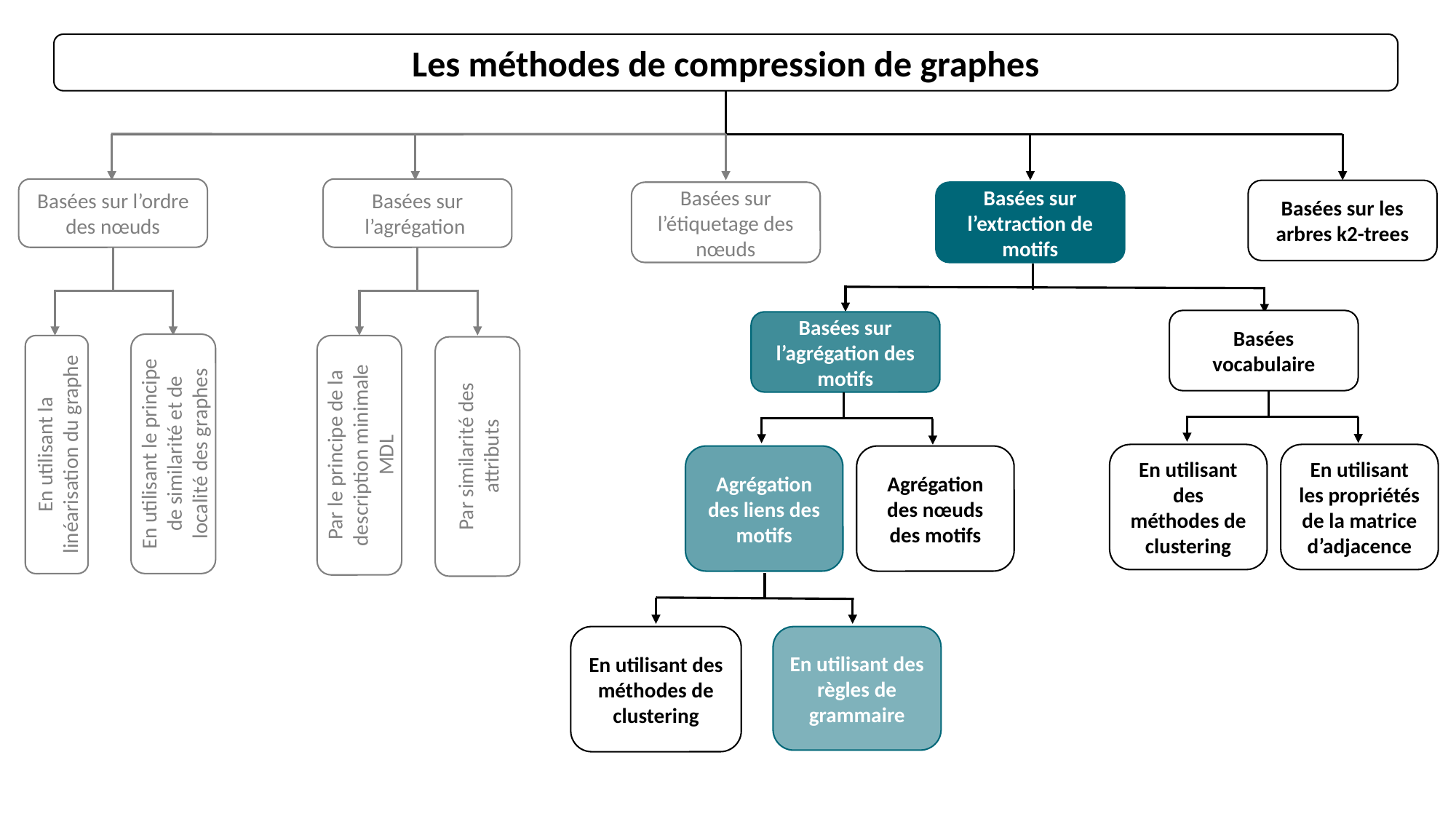

Les méthodes de compression de graphes
Basées sur l’ordre des nœuds
Basées sur l’agrégation
Basées sur les arbres k2-trees
Basées sur l’étiquetage des nœuds
Basées sur l’extraction de motifs
Basées vocabulaire
Basées sur l’agrégation des motifs
En utilisant le principe de similarité et de localité des graphes
Par le principe de la description minimale MDL
En utilisant la linéarisation du graphe
Par similarité des attributs
En utilisant des méthodes de clustering
En utilisant les propriétés de la matrice d’adjacence
Agrégation des liens des motifs
Agrégation des nœuds des motifs
En utilisant des méthodes de clustering
En utilisant des règles de grammaire